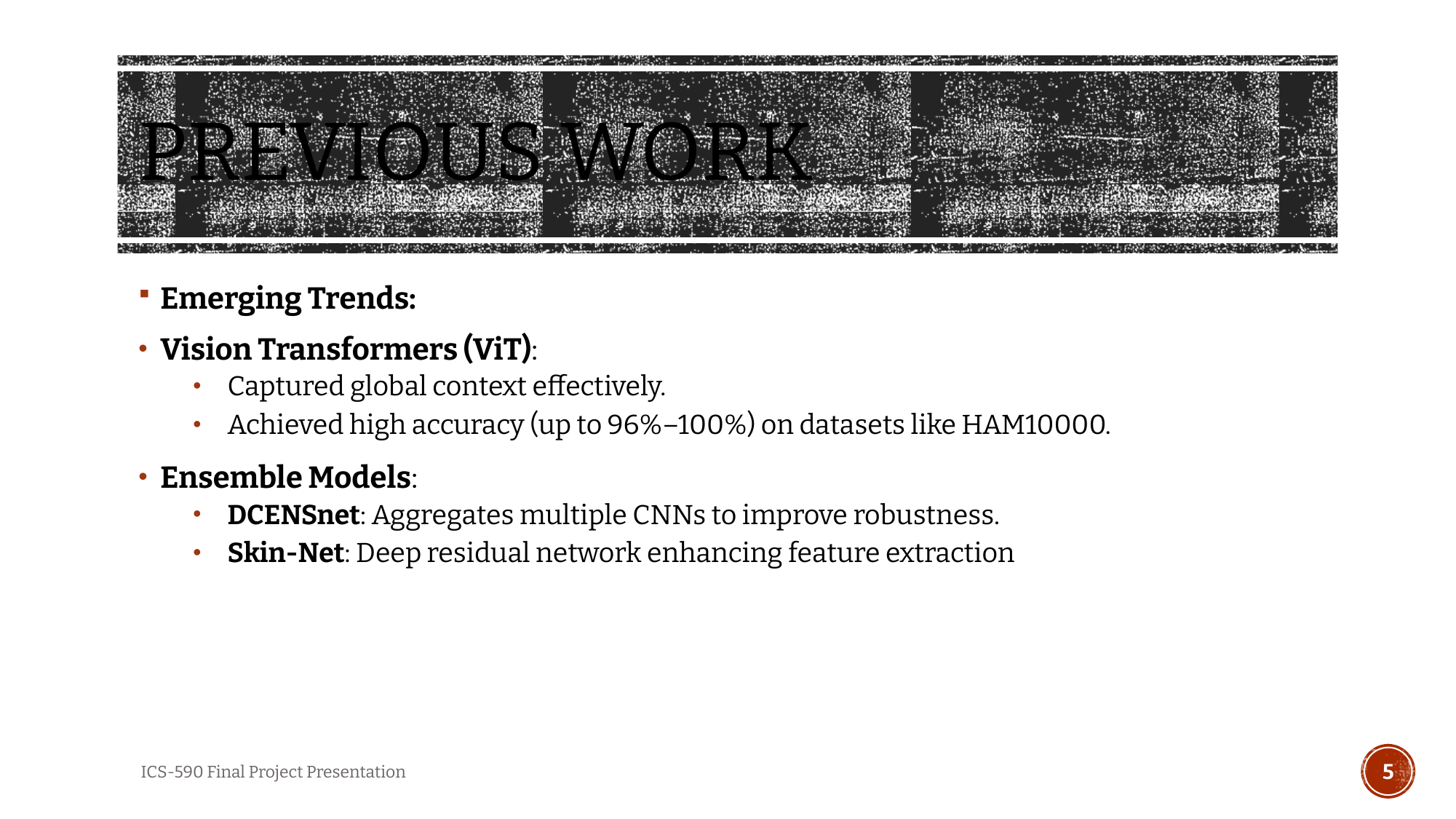

# Previous work

Emerging Trends:
Vision Transformers (ViT):
Captured global context effectively.
Achieved high accuracy (up to 96%–100%) on datasets like HAM10000​.
Ensemble Models:
DCENSnet: Aggregates multiple CNNs to improve robustness​.
Skin-Net: Deep residual network enhancing feature extraction

ICS-590 Final Project Presentation
5